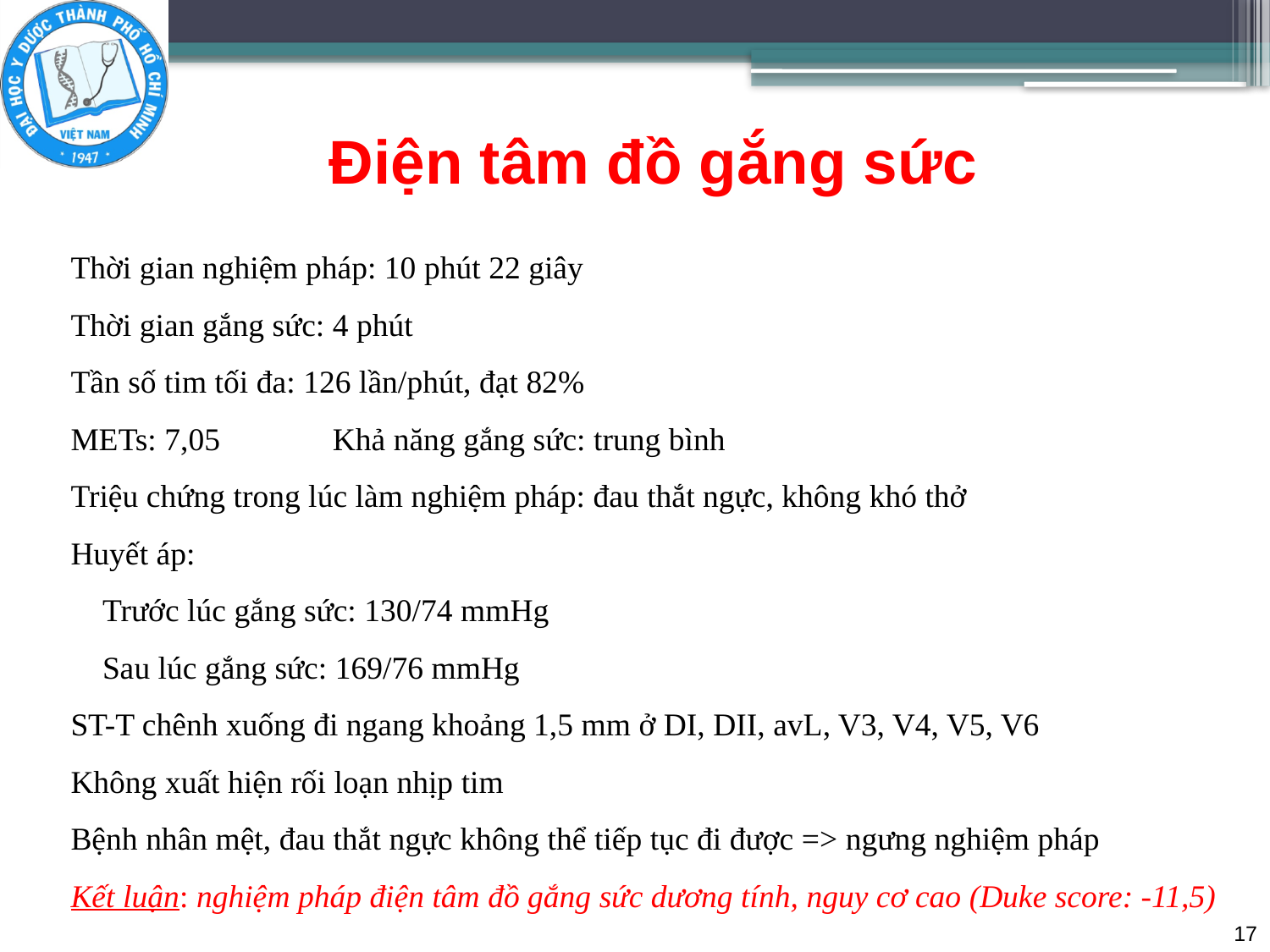

Điện tâm đồ gắng sức

Thời gian nghiệm pháp: 10 phút 22 giây
Thời gian gắng sức: 4 phút
Tần số tim tối đa: 126 lần/phút, đạt 82%
METs: 7,05              Khả năng gắng sức: trung bình
Triệu chứng trong lúc làm nghiệm pháp: đau thắt ngực, không khó thở
Huyết áp:
Trước lúc gắng sức: 130/74 mmHg
Sau lúc gắng sức: 169/76 mmHg
ST-T chênh xuống đi ngang khoảng 1,5 mm ở DI, DII, avL, V3, V4, V5, V6
Không xuất hiện rối loạn nhịp tim
Bệnh nhân mệt, đau thắt ngực không thể tiếp tục đi được => ngưng nghiệm pháp
Kết luận: nghiệm pháp điện tâm đồ gắng sức dương tính, nguy cơ cao (Duke score: -11,5)

17